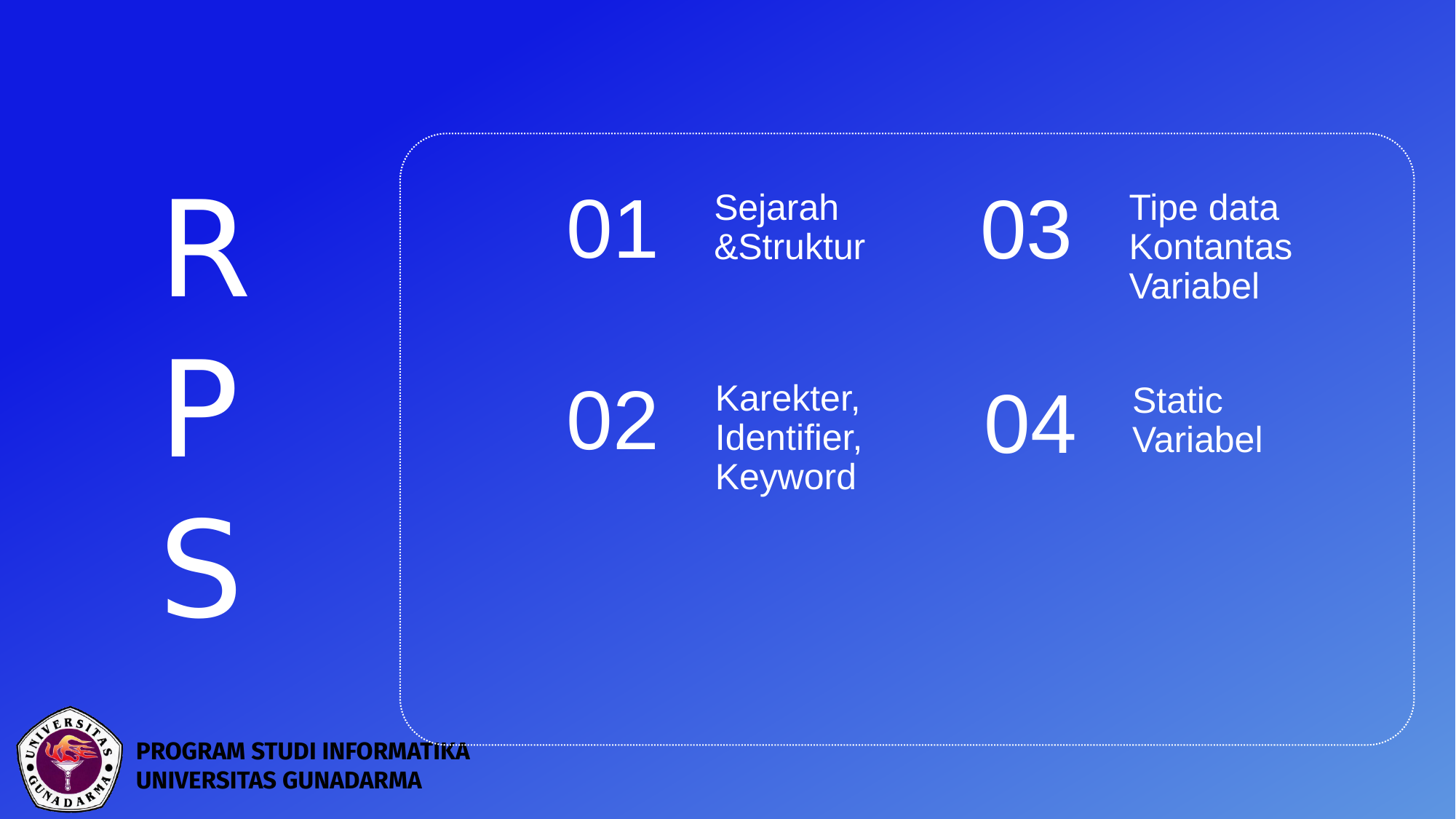

R
P
S
01
Sejarah &Struktur
03
Tipe data
Kontantas
Variabel
02
Karekter, Identifier,
Keyword
04
Static Variabel